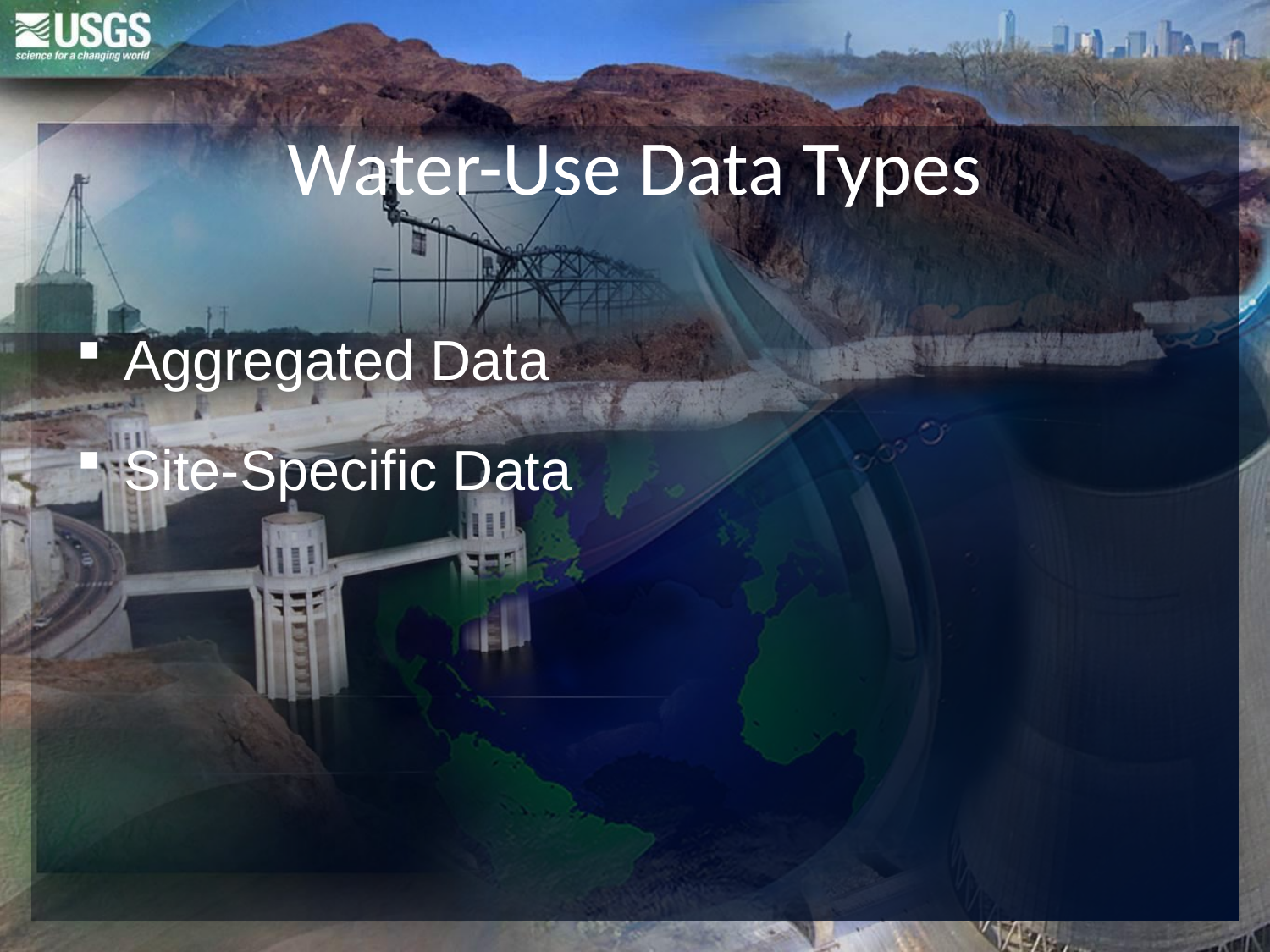

# Water-Use Data Types
Aggregated Data
Site-Specific Data